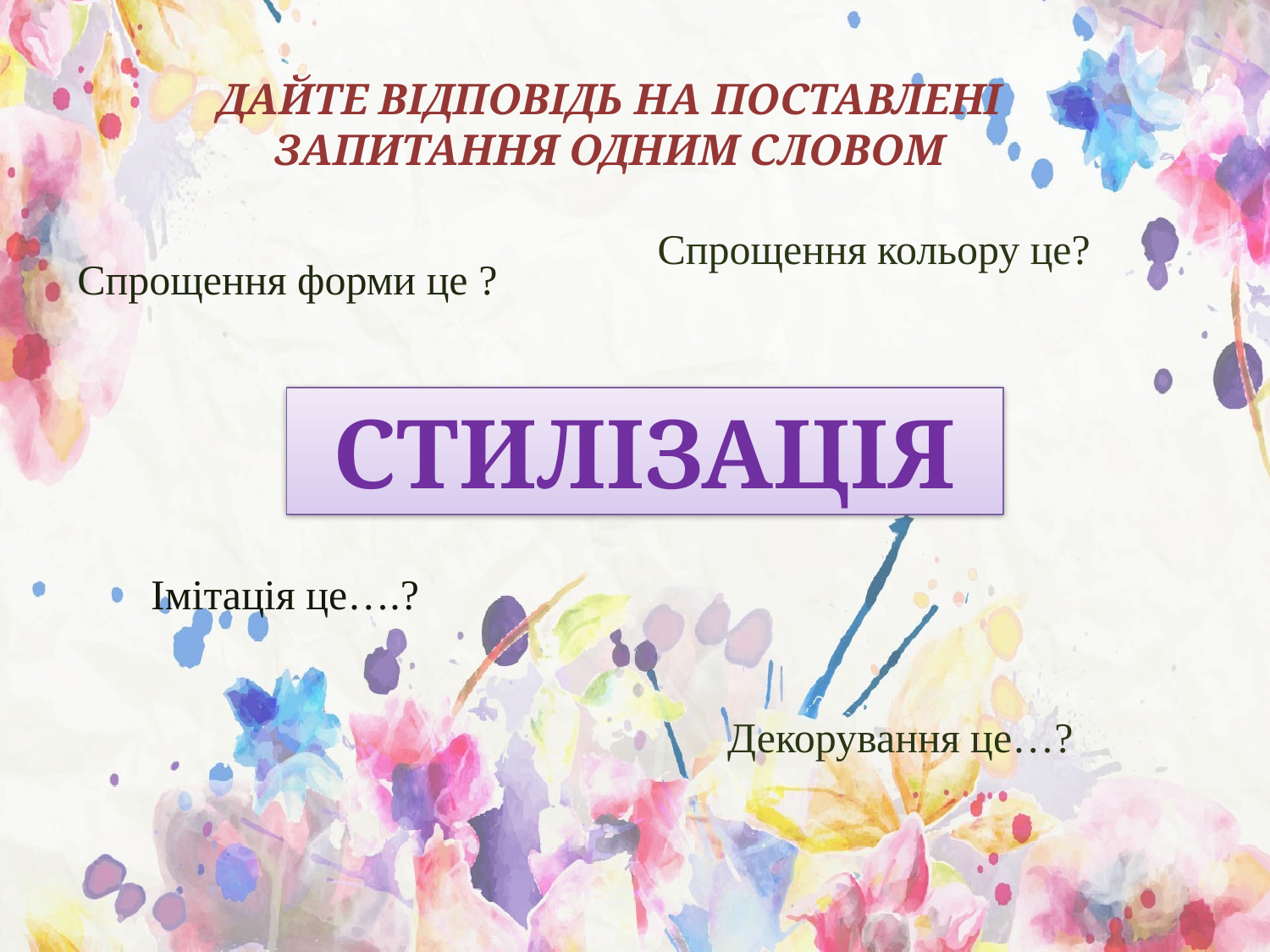

ДАЙТЕ ВІДПОВІДЬ НА ПОСТАВЛЕНІ ЗАПИТАННЯ ОДНИМ СЛОВОМ
Спрощення кольору це?
Спрощення форми це ?
СТИЛІЗАЦІЯ
Імітація це….?
Декорування це…?